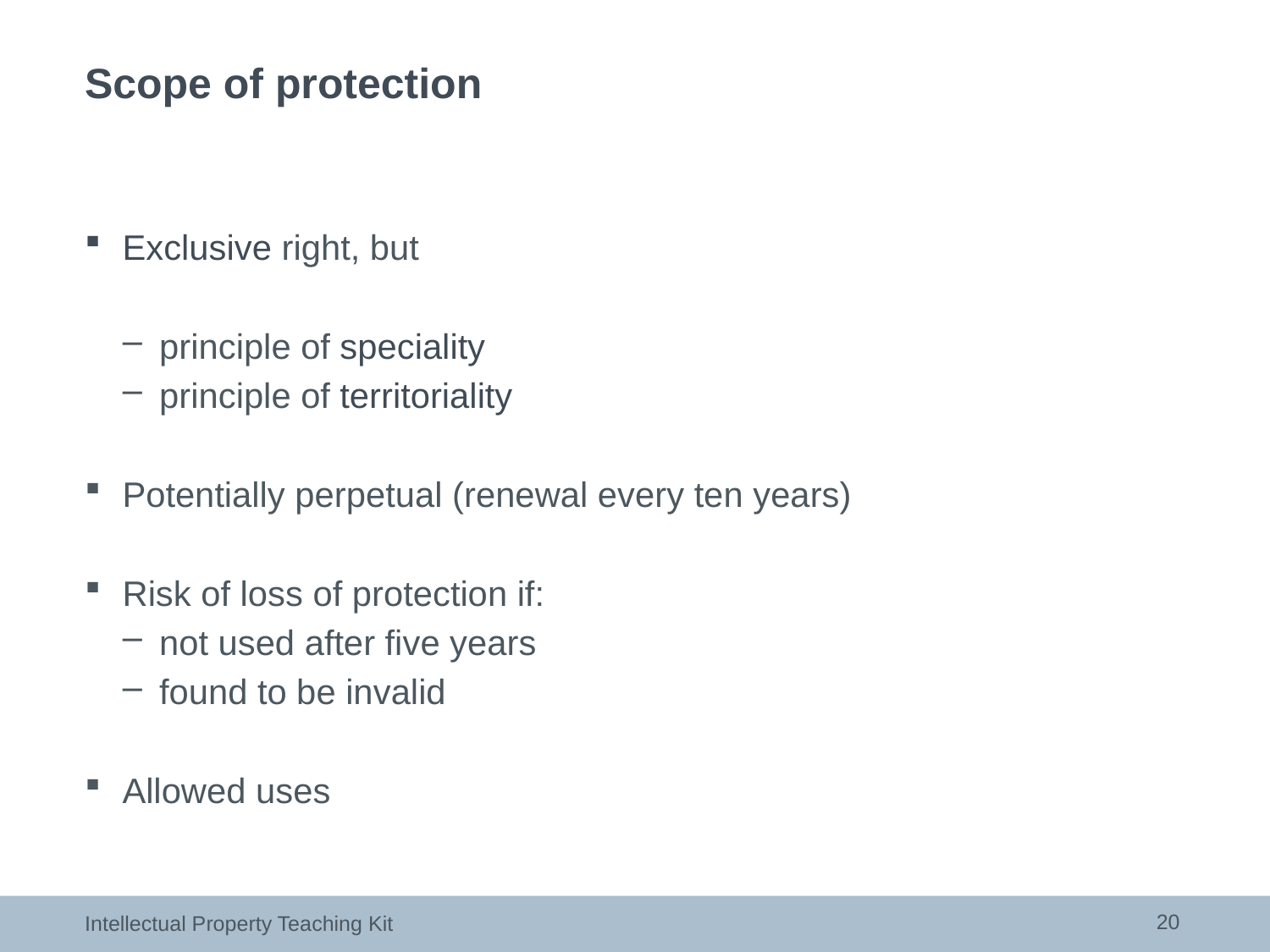

# Scope of protection
Exclusive right, but

principle of speciality
principle of territoriality

Potentially perpetual (renewal every ten years)

Risk of loss of protection if:
not used after five years
found to be invalid

Allowed uses
20
Intellectual Property Teaching Kit